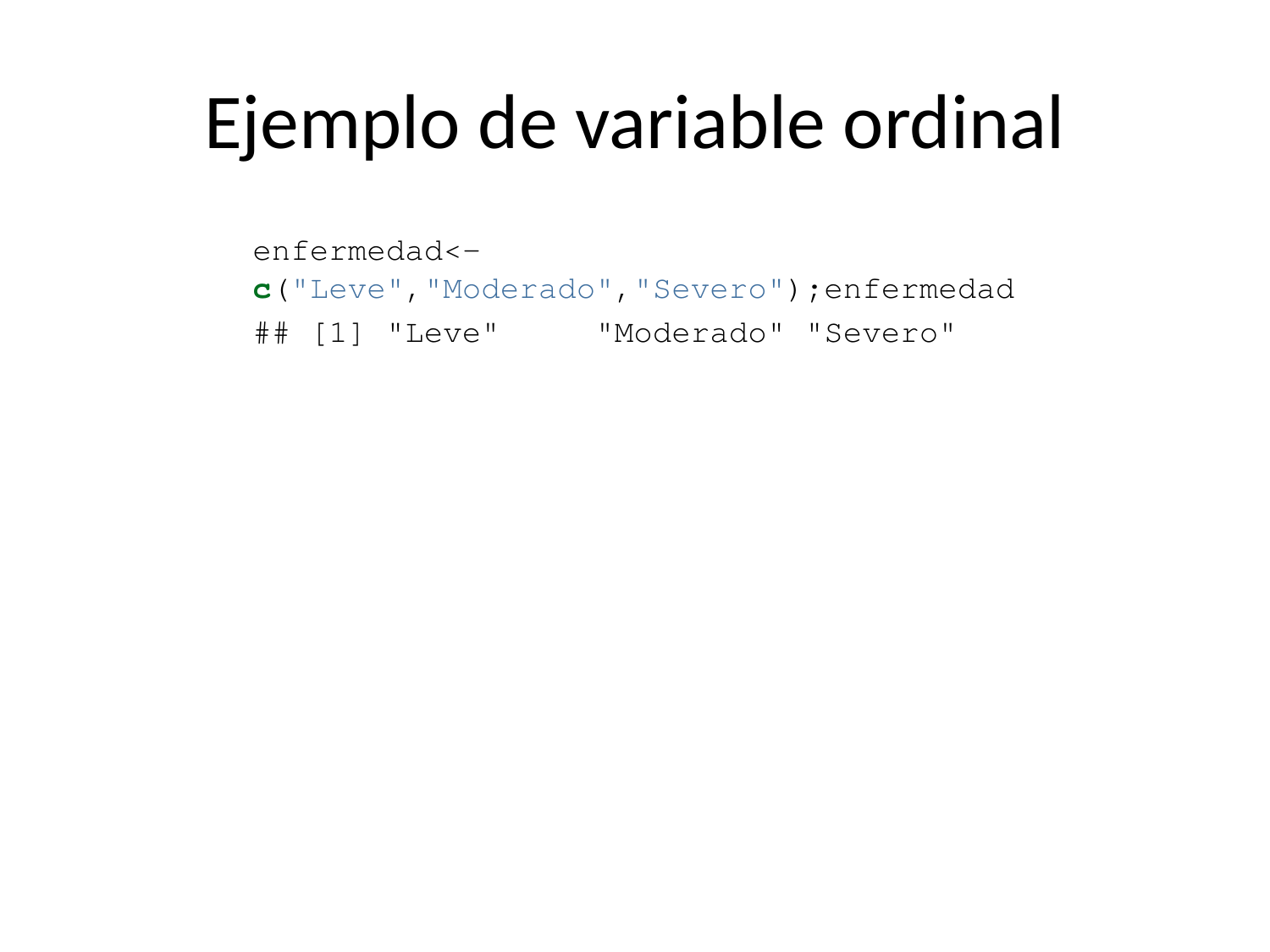

# Ejemplo de variable ordinal
enfermedad<-c("Leve","Moderado","Severo");enfermedad
## [1] "Leve"     "Moderado" "Severo"